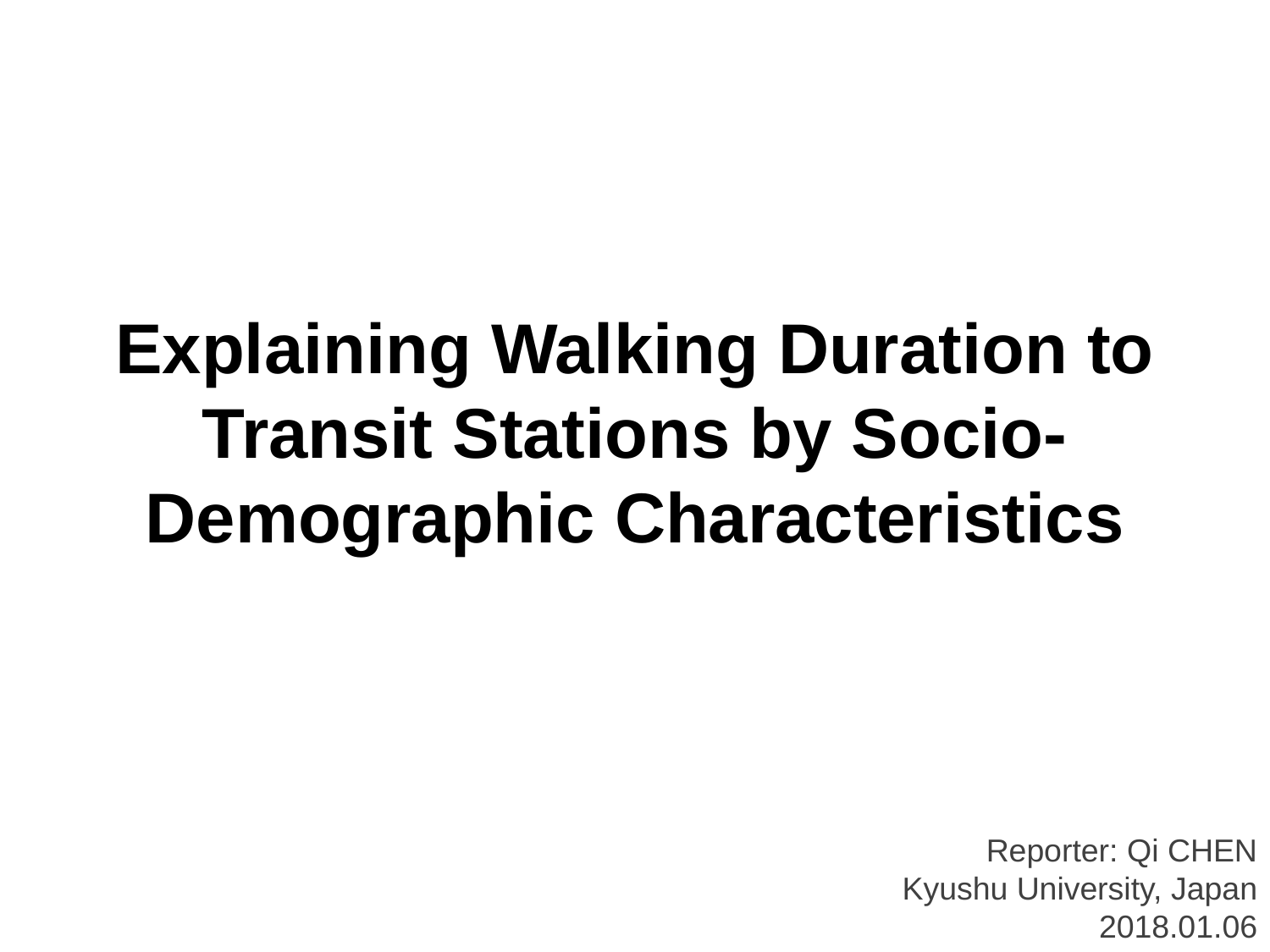

Explaining Walking Duration to Transit Stations by Socio-Demographic Characteristics
Reporter: Qi CHEN
Kyushu University, Japan
2018.01.06